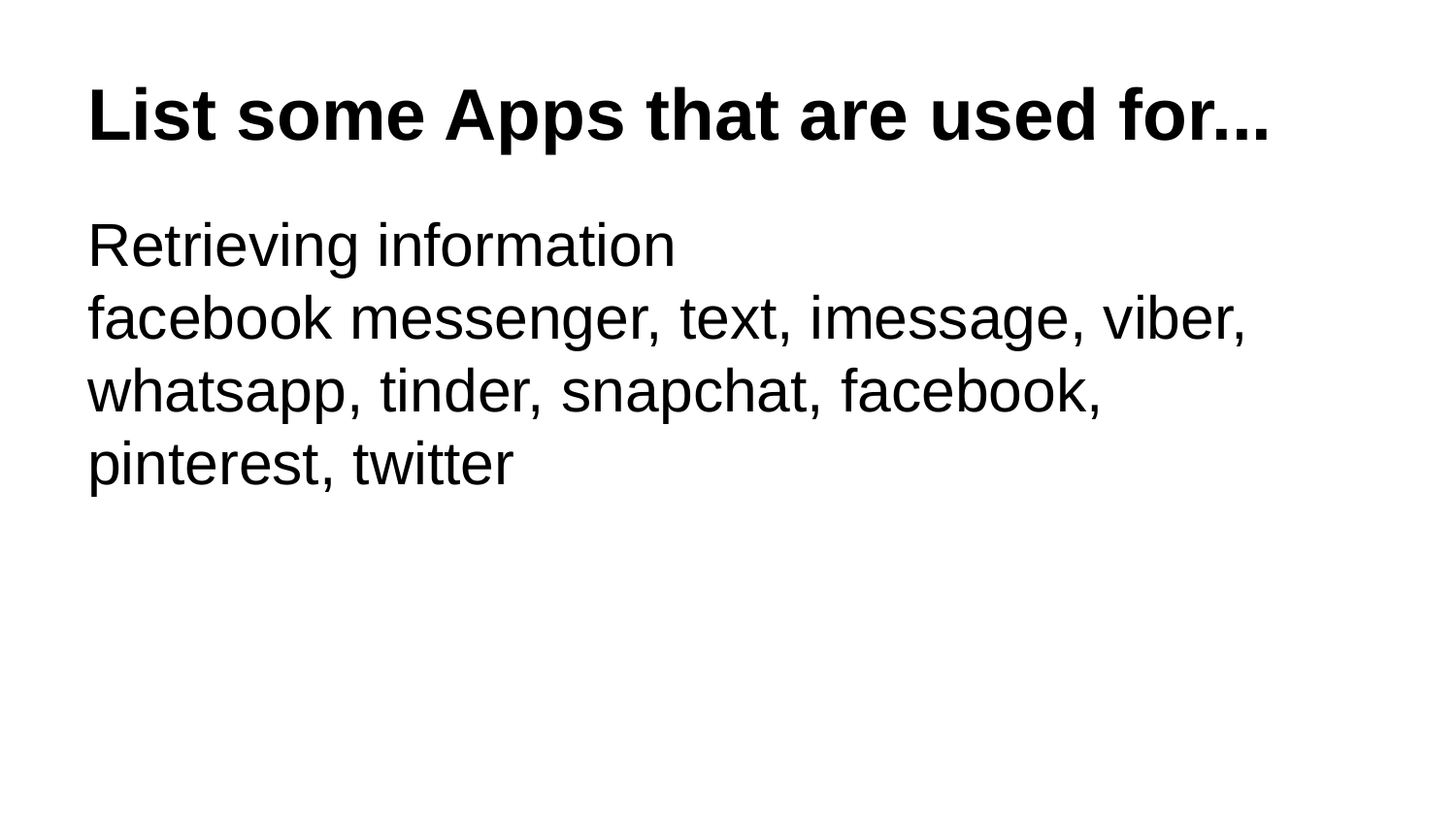

# List some Apps that are used for...
Retrieving information
facebook messenger, text, imessage, viber, whatsapp, tinder, snapchat, facebook, pinterest, twitter